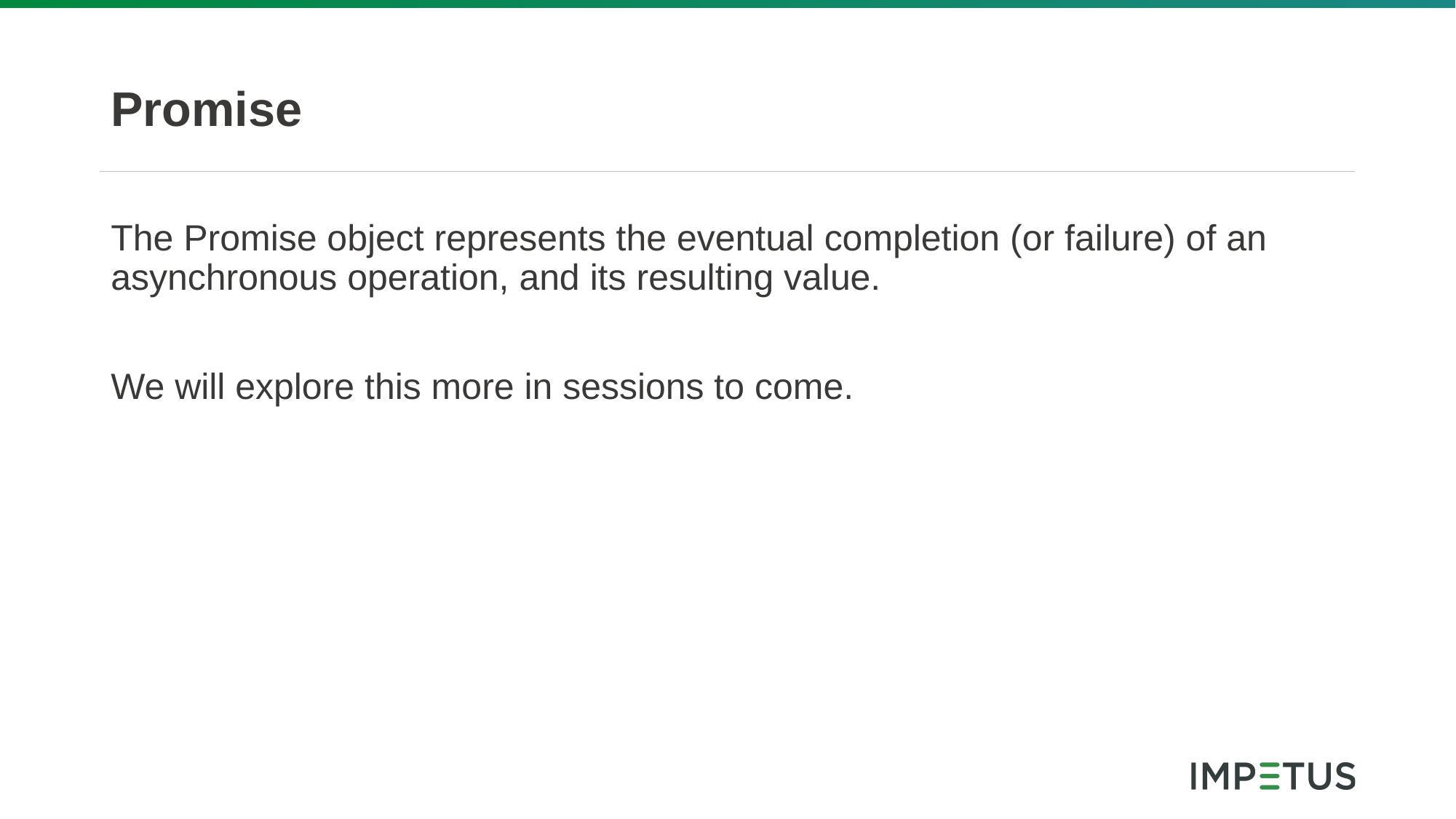

# Promise
The Promise object represents the eventual completion (or failure) of an asynchronous operation, and its resulting value.

We will explore this more in sessions to come.